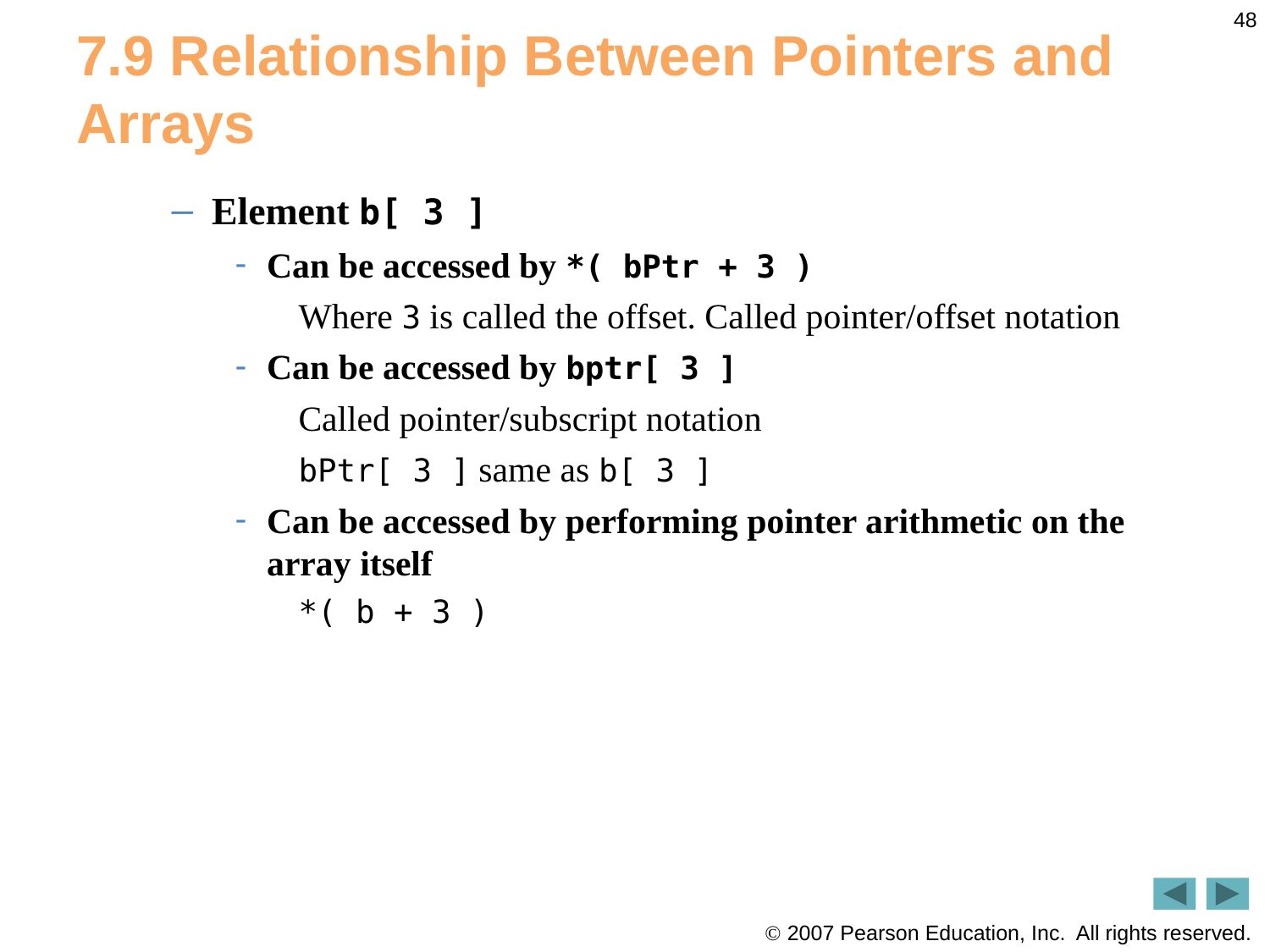

48
# 7.9 Relationship Between Pointers and Arrays
Element b[ 3 ]
Can be accessed by *( bPtr + 3 )
Where 3 is called the offset. Called pointer/offset notation
Can be accessed by bptr[ 3 ]
Called pointer/subscript notation
bPtr[ 3 ] same as b[ 3 ]
Can be accessed by performing pointer arithmetic on the array itself
*( b + 3 )